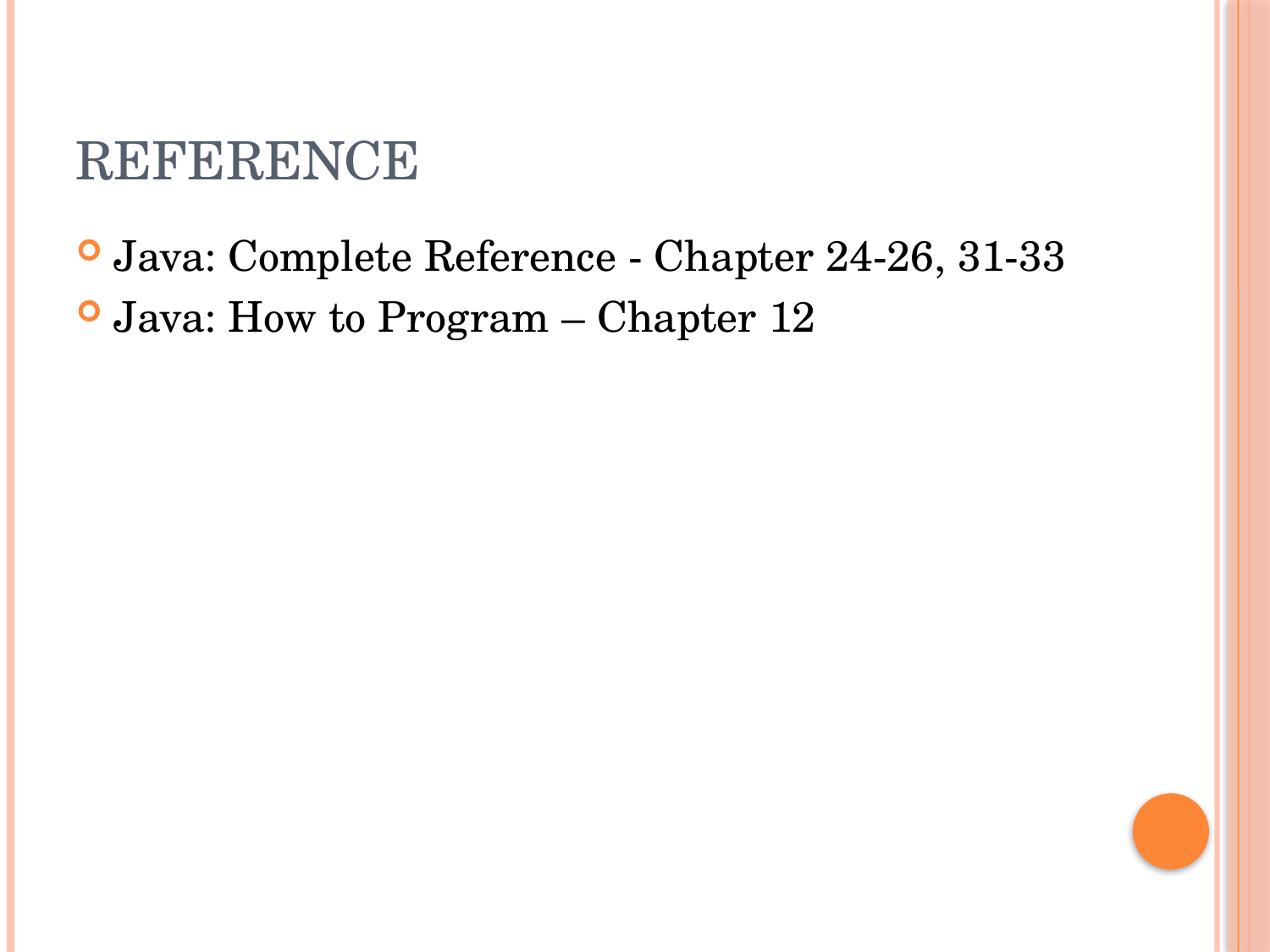

# Reference
Java: Complete Reference - Chapter 24-26, 31-33
Java: How to Program – Chapter 12